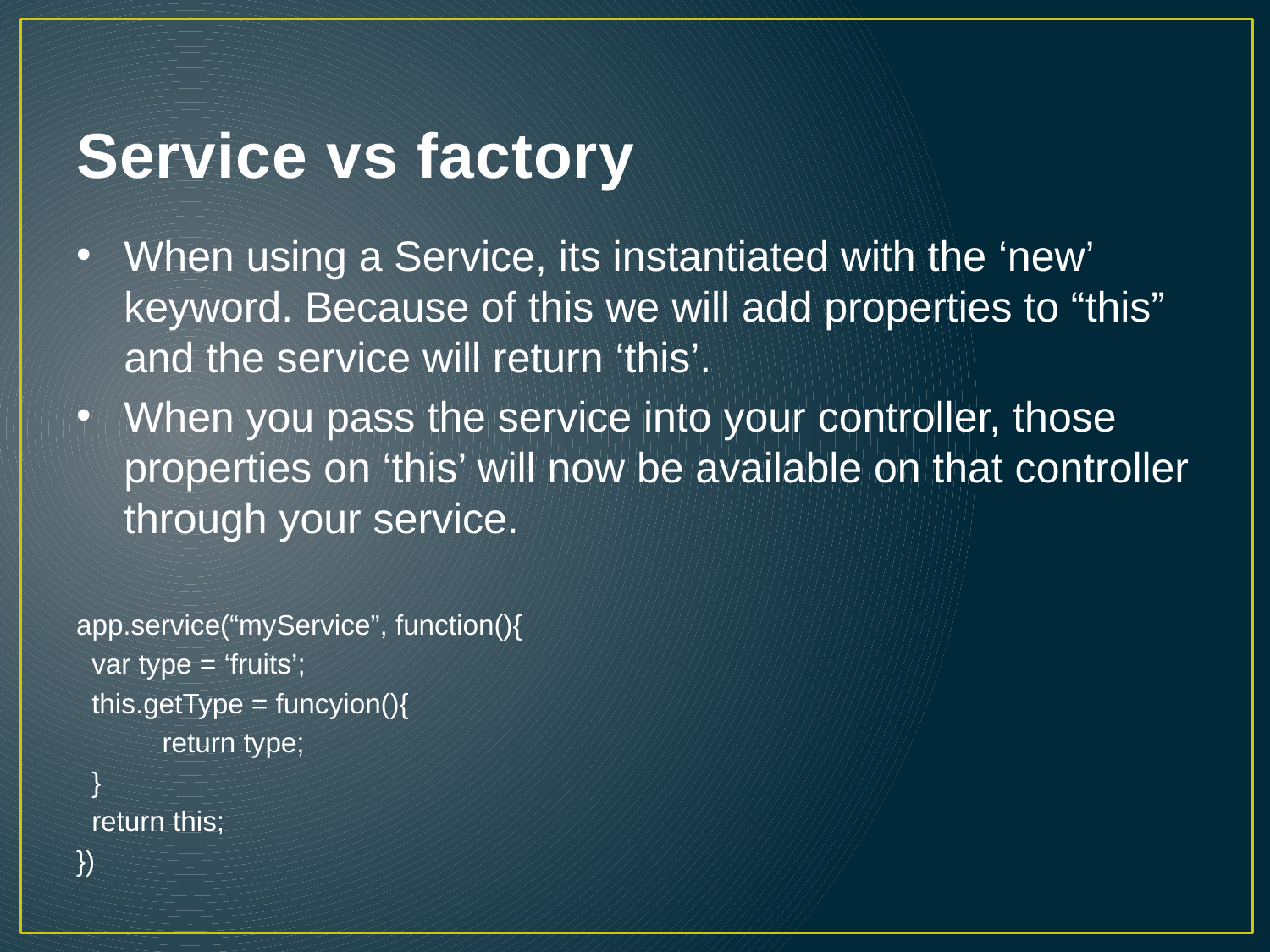

# Service vs factory
When using a Service, its instantiated with the ‘new’ keyword. Because of this we will add properties to “this” and the service will return ‘this’.
When you pass the service into your controller, those properties on ‘this’ will now be available on that controller through your service.

app.service(“myService”, function(){
  var type = ‘fruits’;
  this.getType = funcyion(){
           return type;
  }
  return this;
})